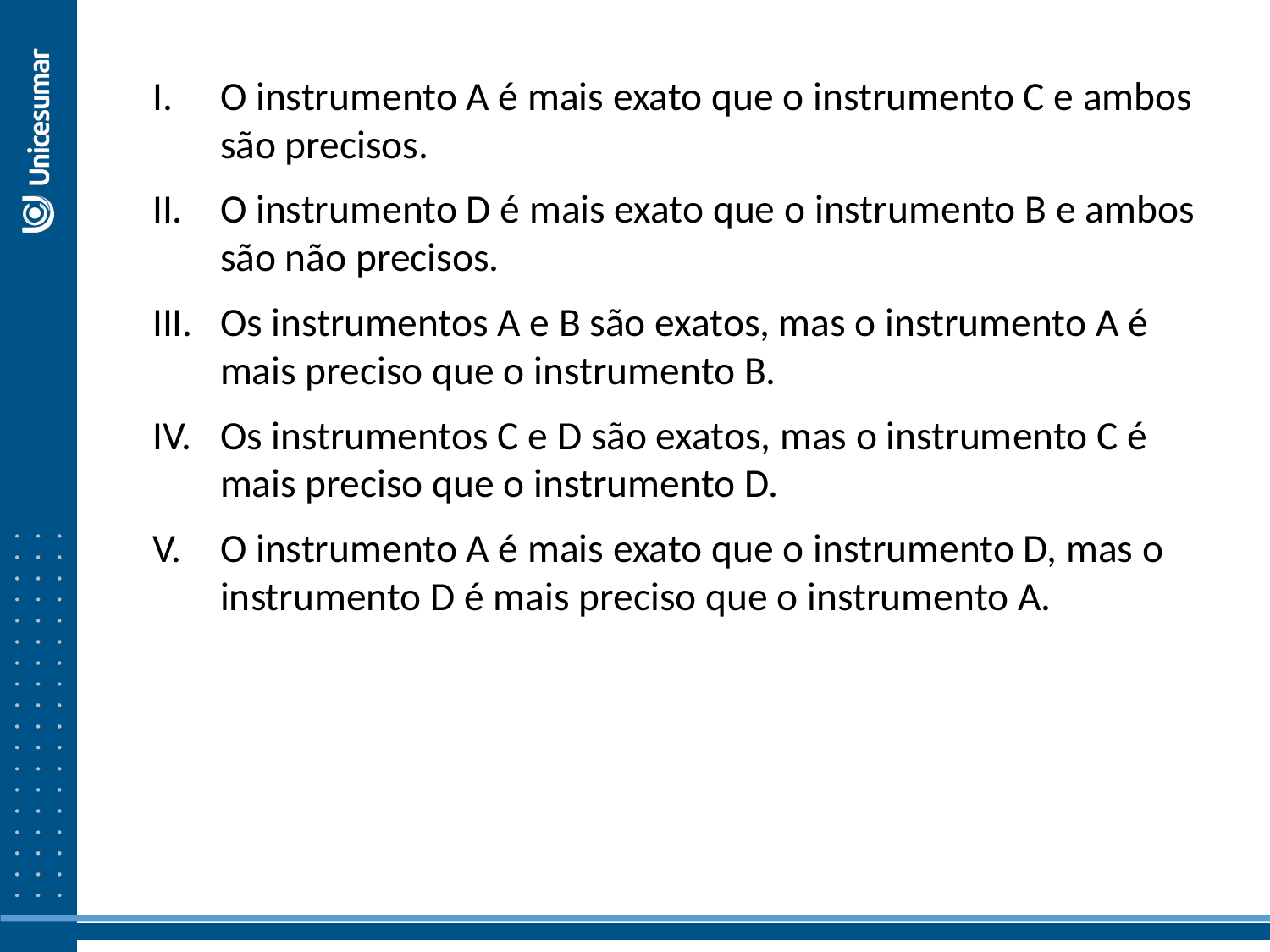

O instrumento A é mais exato que o instrumento C e ambos são precisos.
O instrumento D é mais exato que o instrumento B e ambos são não precisos.
Os instrumentos A e B são exatos, mas o instrumento A é mais preciso que o instrumento B.
Os instrumentos C e D são exatos, mas o instrumento C é mais preciso que o instrumento D.
O instrumento A é mais exato que o instrumento D, mas o instrumento D é mais preciso que o instrumento A.